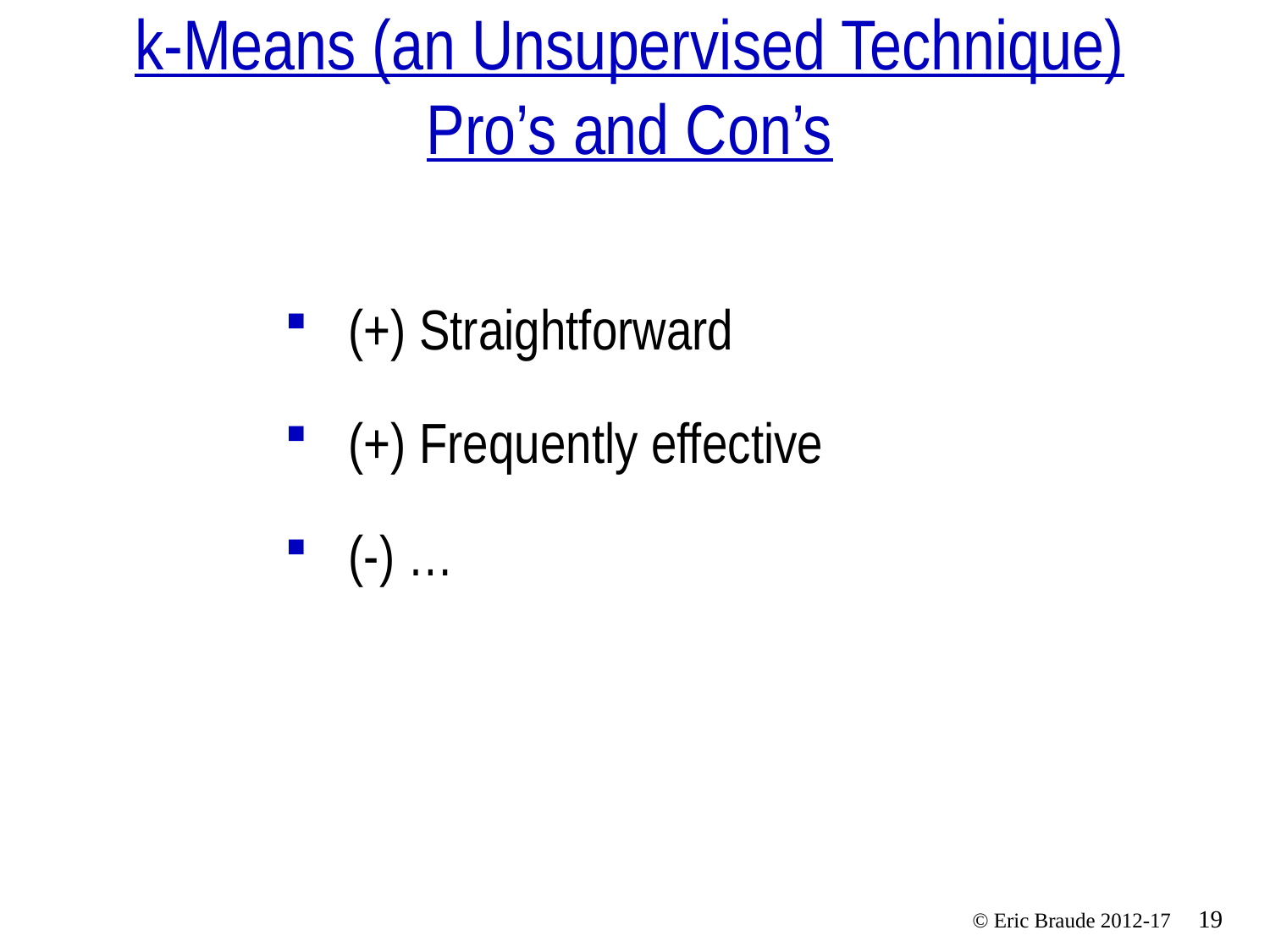

# k-Means (an Unsupervised Technique) Pro’s and Con’s
(+) Straightforward
(+) Frequently effective
(-) …